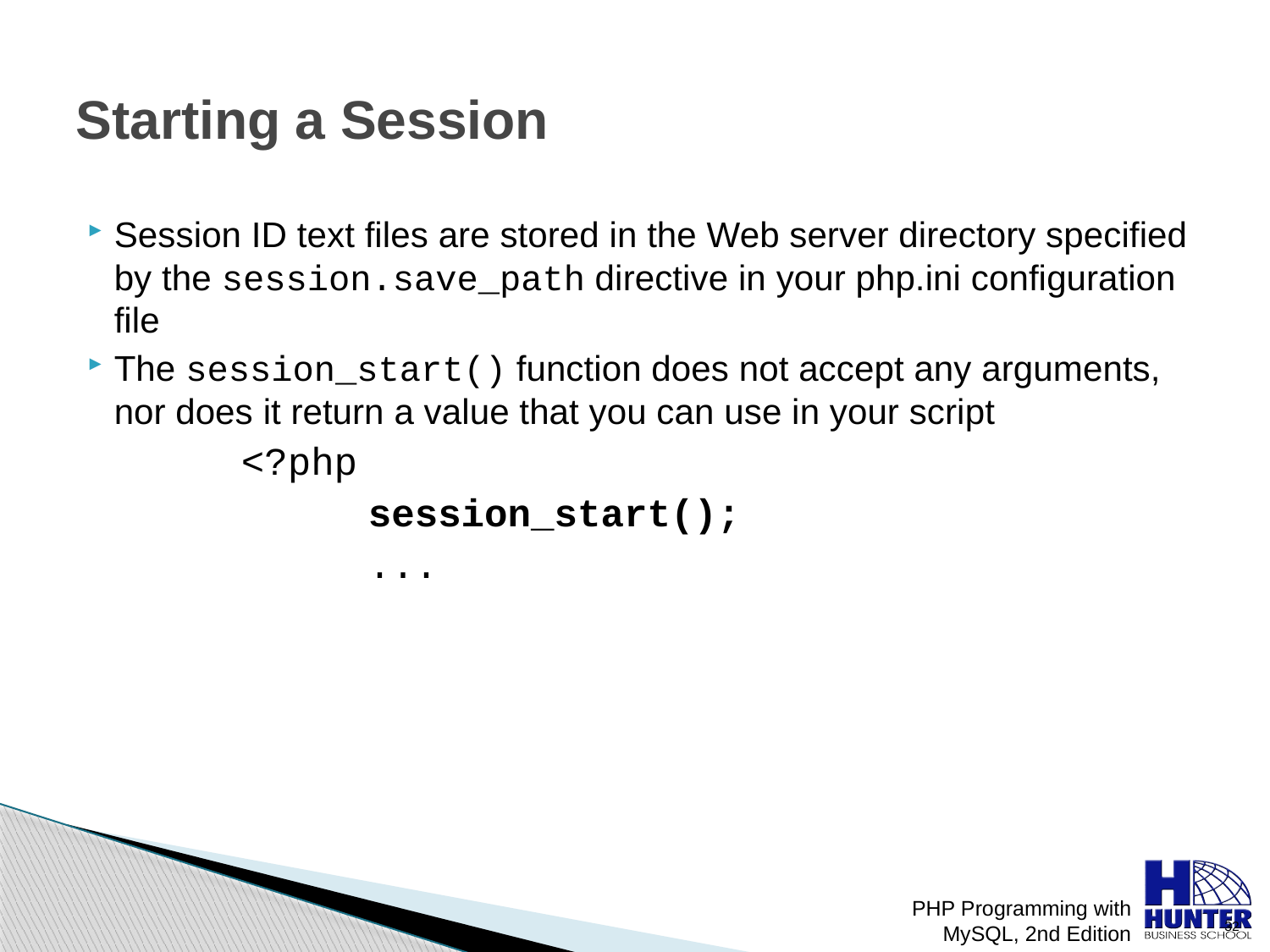

# Starting a Session
Session ID text files are stored in the Web server directory specified by the session.save_path directive in your php.ini configuration file
The session_start() function does not accept any arguments, nor does it return a value that you can use in your script
		<?php
			session_start();
			...
PHP Programming with MySQL, 2nd Edition
 32